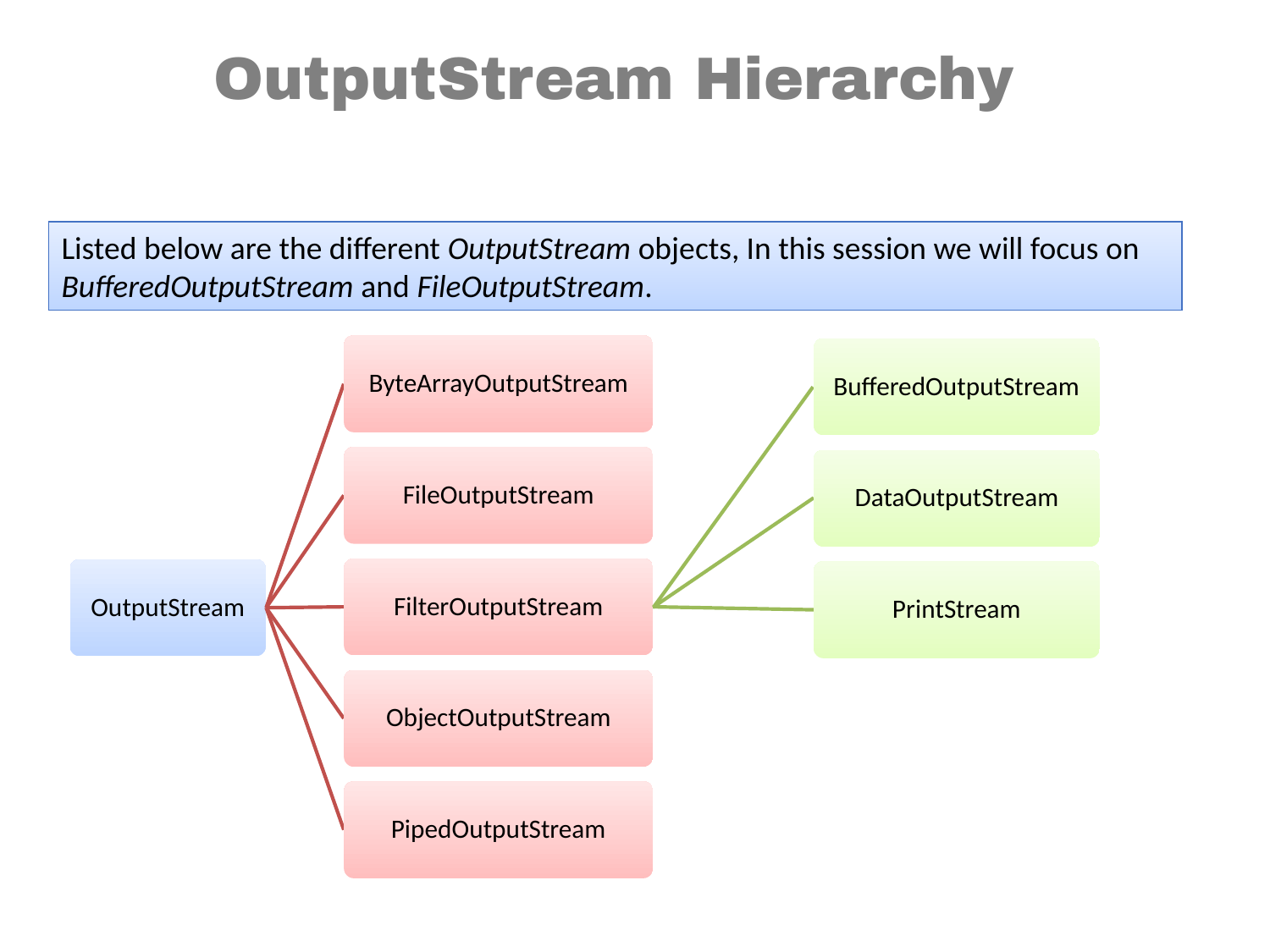

# OutputStream Hierarchy
Listed below are the different OutputStream objects, In this session we will focus on BufferedOutputStream and FileOutputStream.

ByteArrayOutputStream

BufferedOutputStream

FileOutputStream

DataOutputStream

FilterOutputStream

OutputStream
PrintStream

ObjectOutputStream

PipedOutputStream